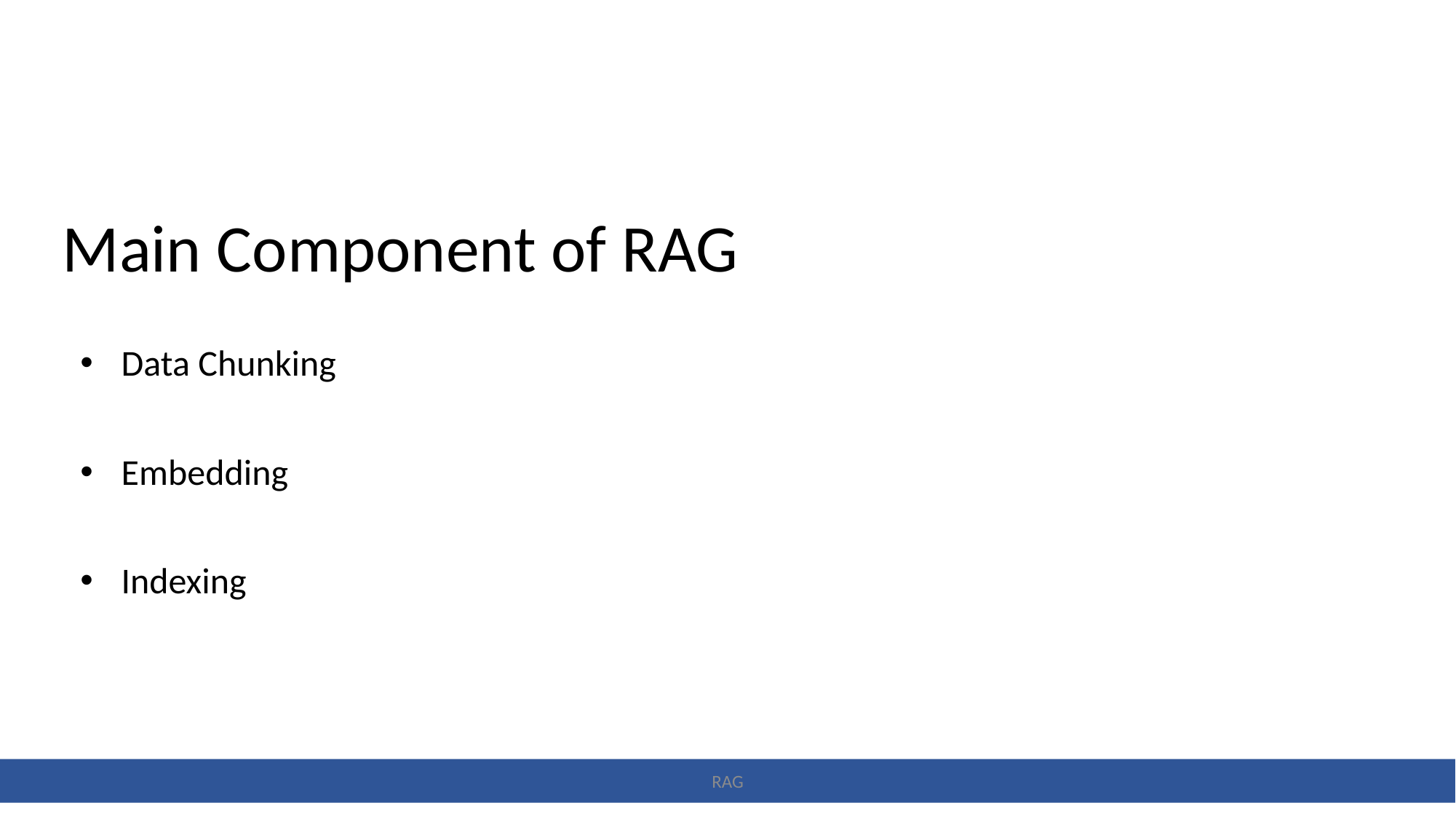

# Main Component of RAG
Data Chunking

Embedding

Indexing